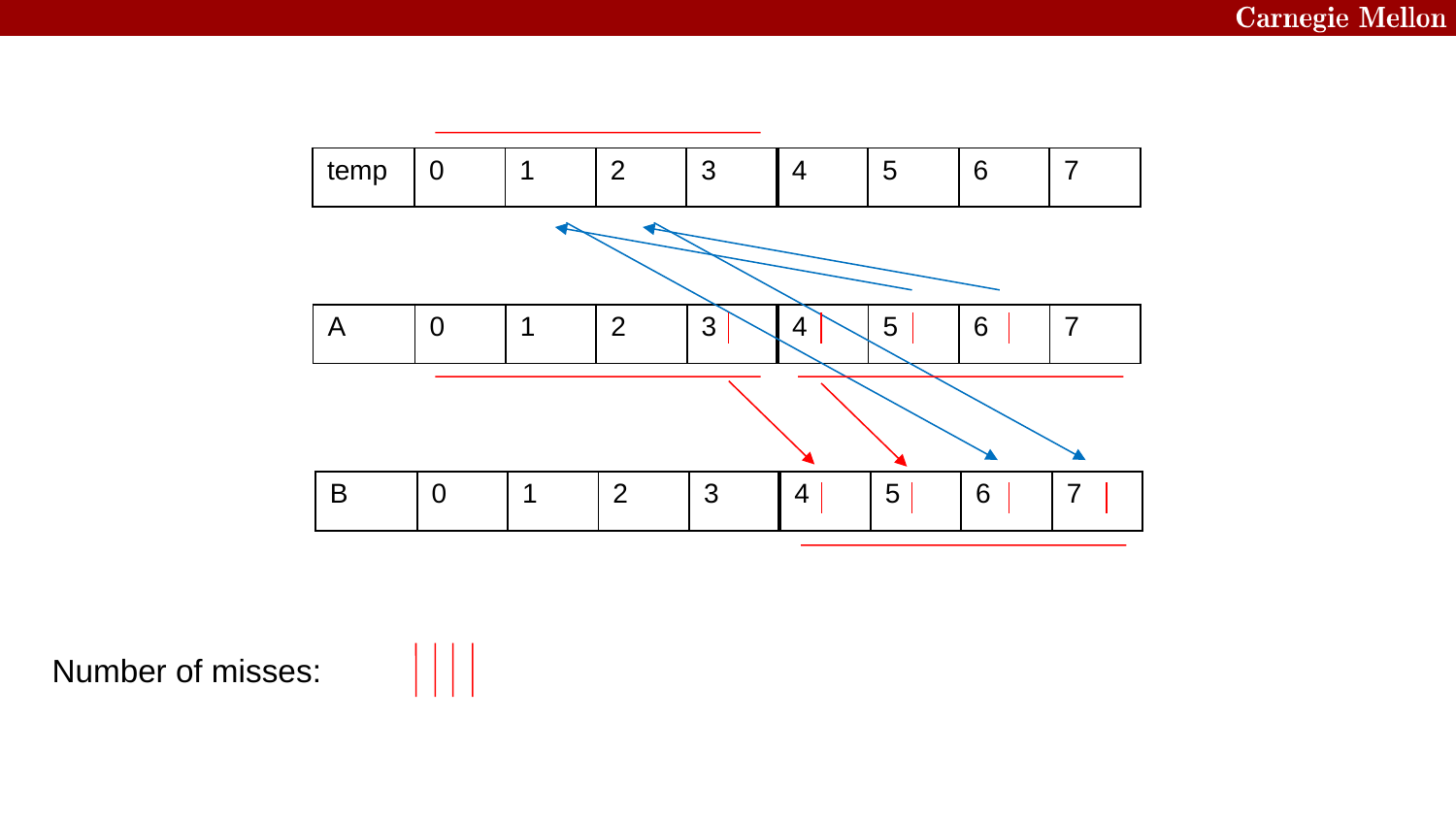

| temp | 0 | 1 | 2 | 3 | 4 | 5 | 6 | 7 |
| --- | --- | --- | --- | --- | --- | --- | --- | --- |

| A | 0 | 1 | 2 | 3 | 4 | 5 | 6 | 7 |
| --- | --- | --- | --- | --- | --- | --- | --- | --- |

| B | 0 | 1 | 2 | 3 | 4 | 5 | 6 | 7 |
| --- | --- | --- | --- | --- | --- | --- | --- | --- |
Number of misses: